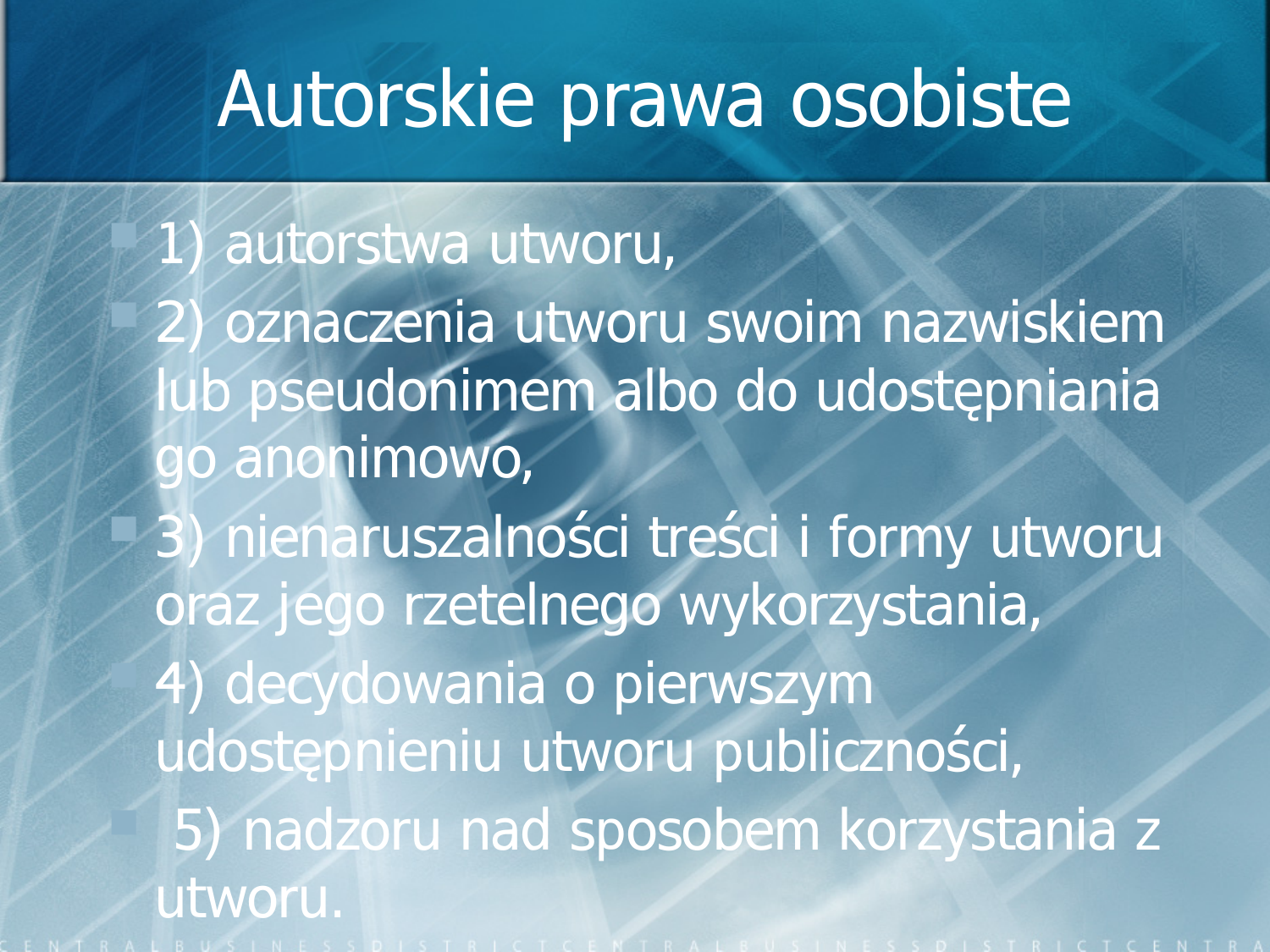

# Autorskie prawa osobiste
1) autorstwa utworu,
2) oznaczenia utworu swoim nazwiskiem lub pseudonimem albo do udostępniania go anonimowo,
3) nienaruszalności treści i formy utworu oraz jego rzetelnego wykorzystania,
4) decydowania o pierwszym udostępnieniu utworu publiczności,
 5) nadzoru nad sposobem korzystania z utworu.